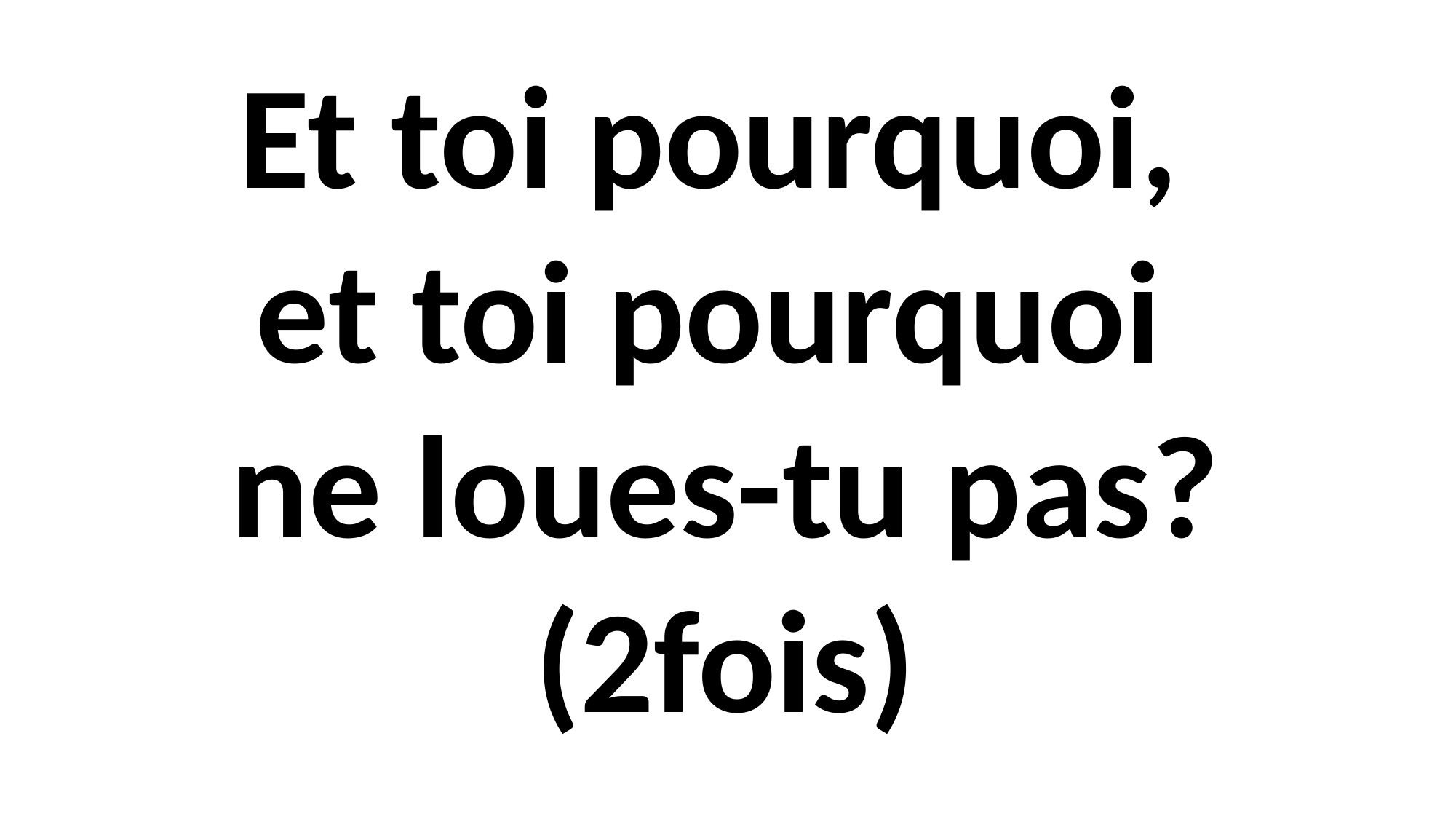

Et toi pourquoi,
et toi pourquoi
ne loues-tu pas? (2fois)